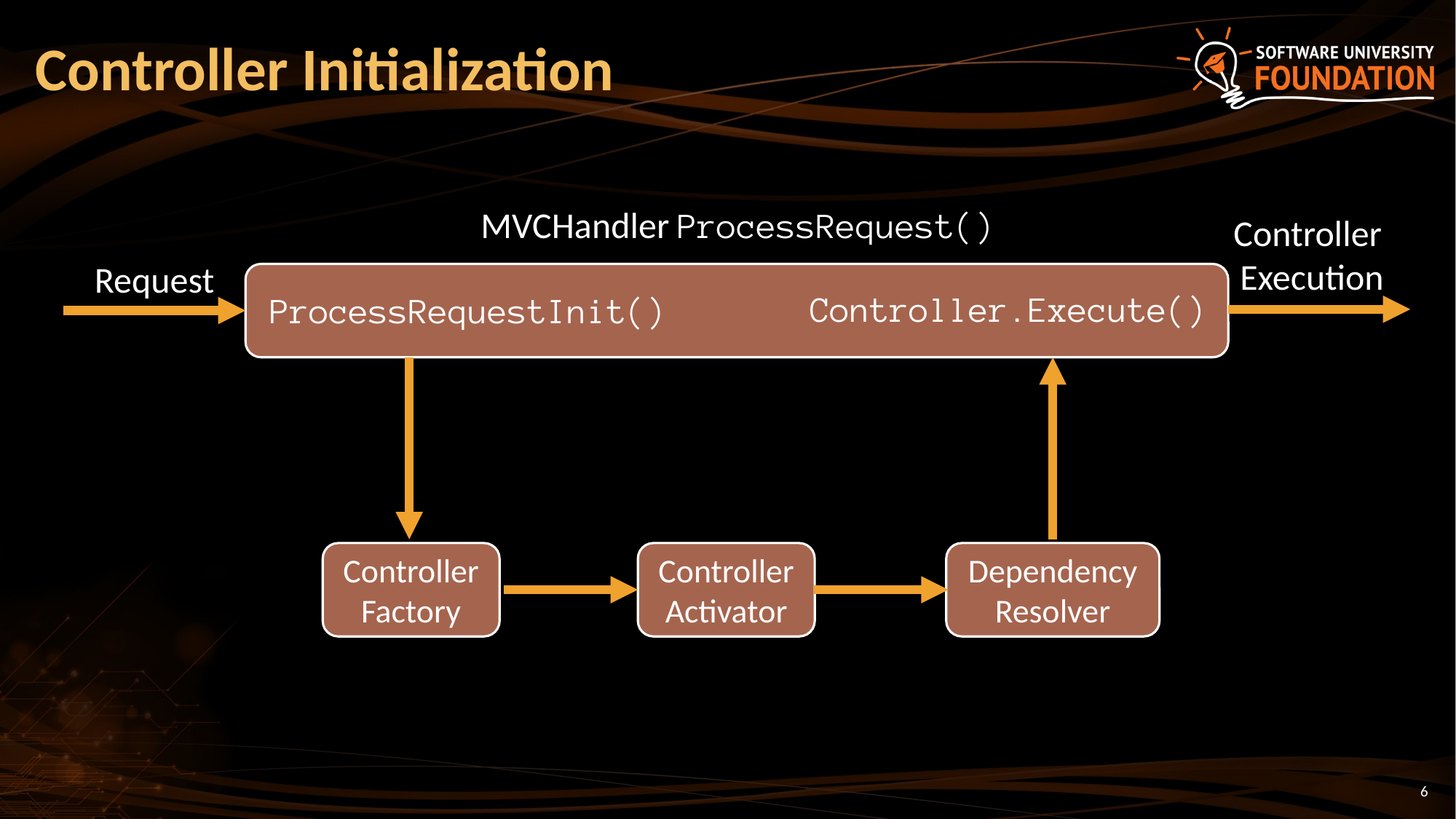

# Controller Initialization
MVCHandler ProcessRequest()
Controller
Execution
Request

Controller.Execute()
ProcessRequestInit()
Controller Factory
Controller Activator
Dependency Resolver
6